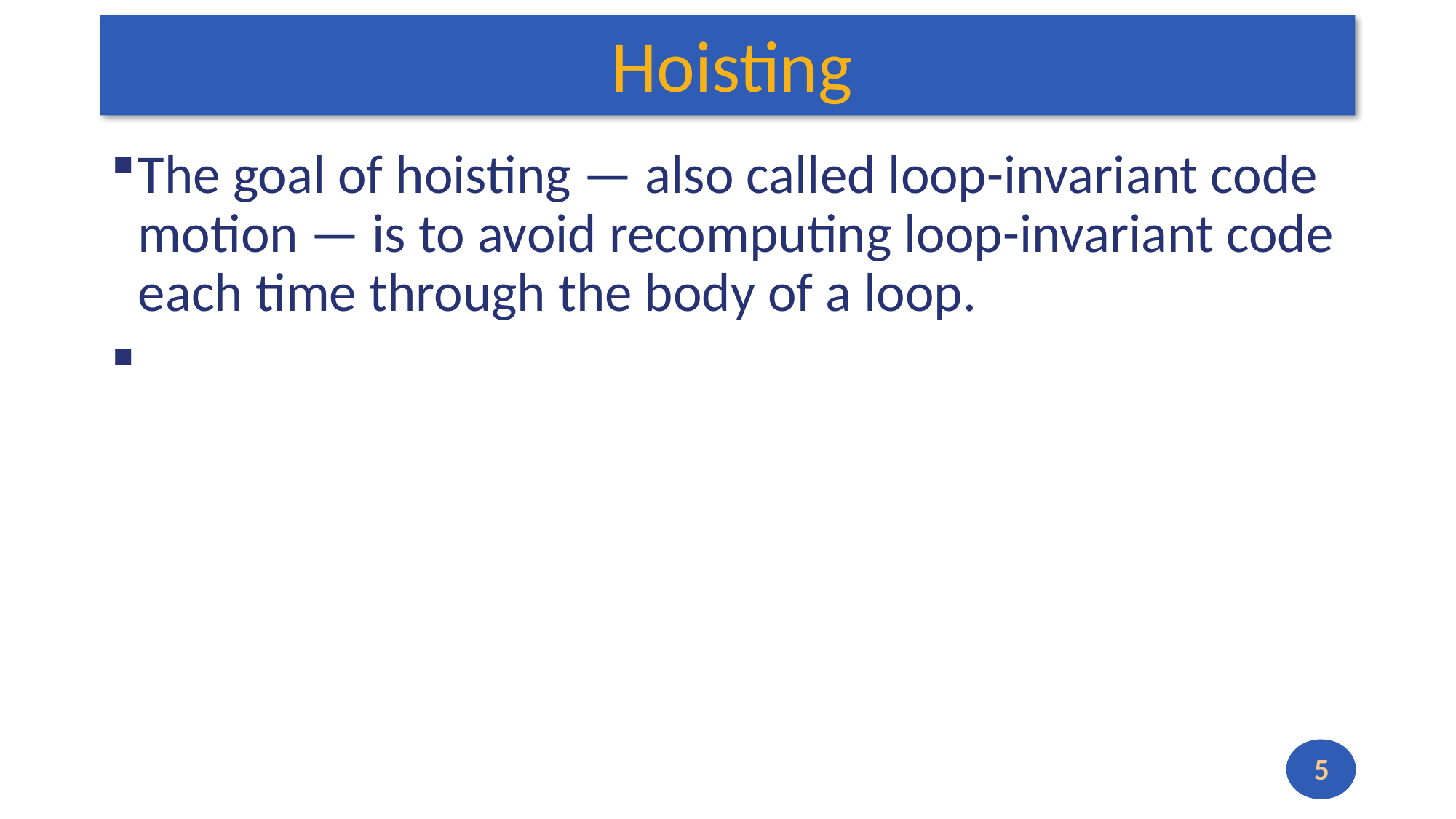

# Hoisting
The goal of hoisting — also called loop-invariant code motion — is to avoid recomputing loop-invariant code each time through the body of a loop.

5